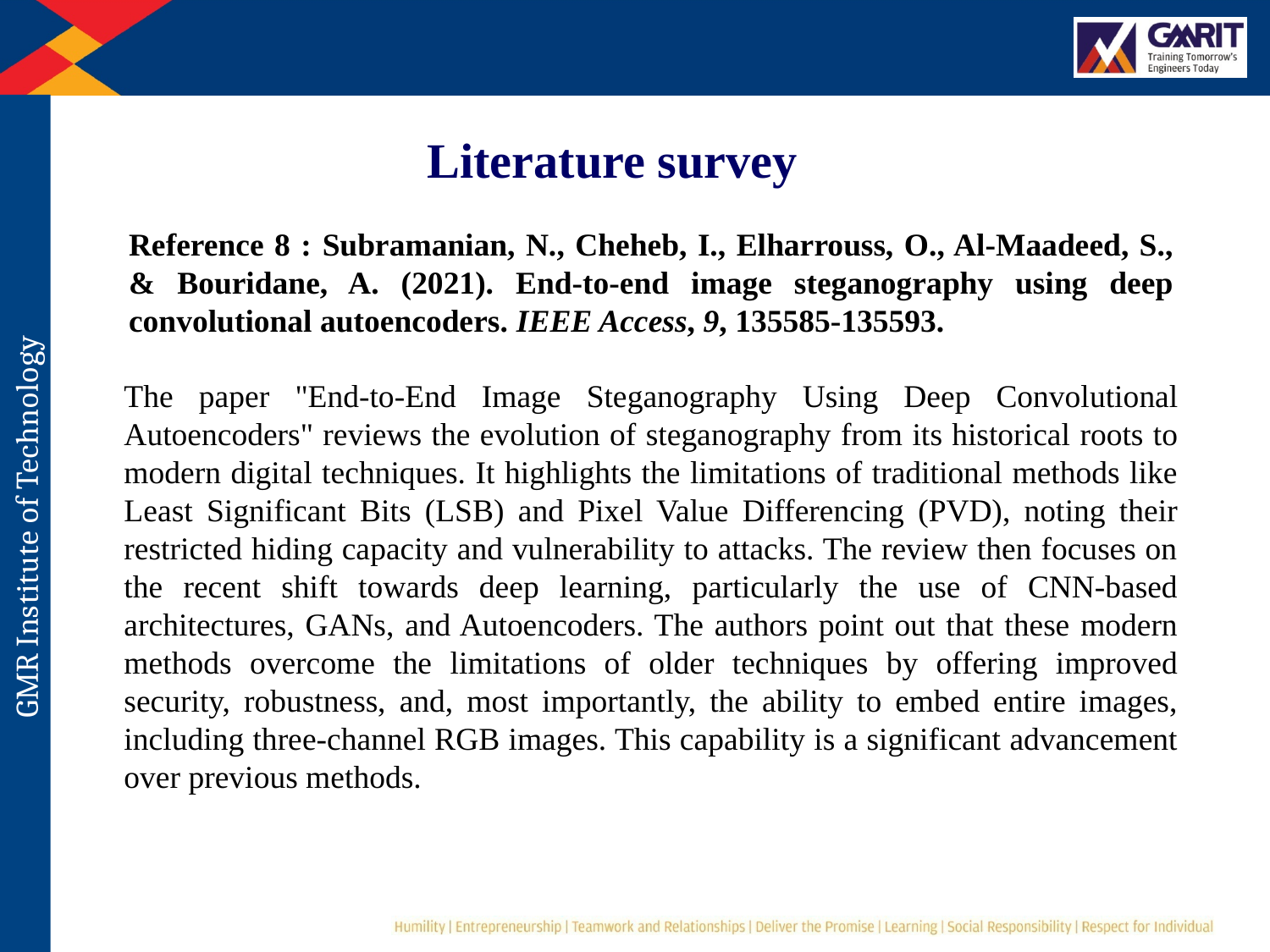

Literature survey
Reference 8 : Subramanian, N., Cheheb, I., Elharrouss, O., Al-Maadeed, S., & Bouridane, A. (2021). End-to-end image steganography using deep convolutional autoencoders. IEEE Access, 9, 135585-135593.
The paper "End-to-End Image Steganography Using Deep Convolutional Autoencoders" reviews the evolution of steganography from its historical roots to modern digital techniques. It highlights the limitations of traditional methods like Least Significant Bits (LSB) and Pixel Value Differencing (PVD), noting their restricted hiding capacity and vulnerability to attacks. The review then focuses on the recent shift towards deep learning, particularly the use of CNN-based architectures, GANs, and Autoencoders. The authors point out that these modern methods overcome the limitations of older techniques by offering improved security, robustness, and, most importantly, the ability to embed entire images, including three-channel RGB images. This capability is a significant advancement over previous methods.